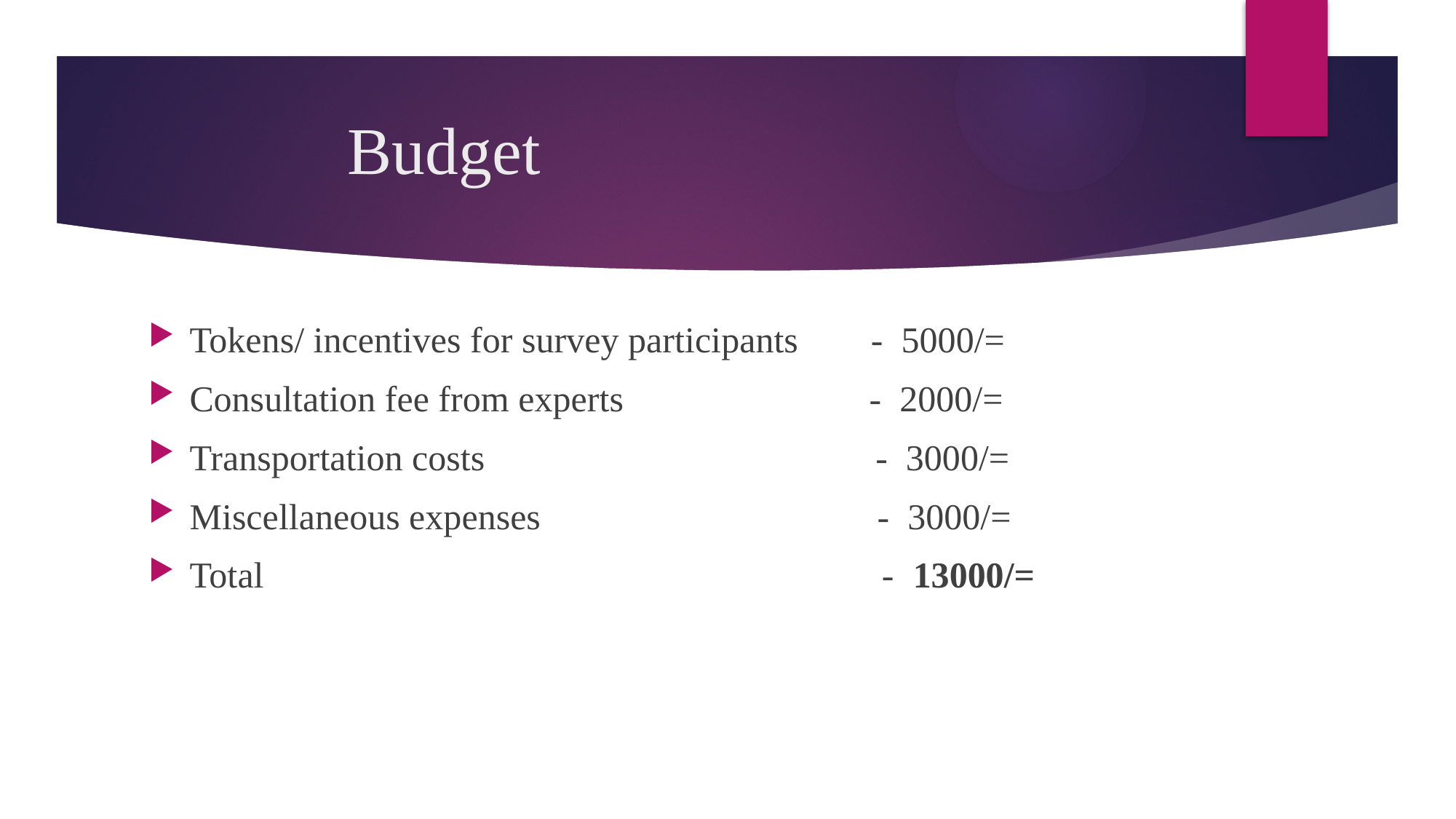

# Budget
Tokens/ incentives for survey participants        -  5000/=
Consultation fee from experts                           -  2000/=
Transportation costs                                           -  3000/=
Miscellaneous expenses                                     -  3000/=
Total                                                                    -  13000/=